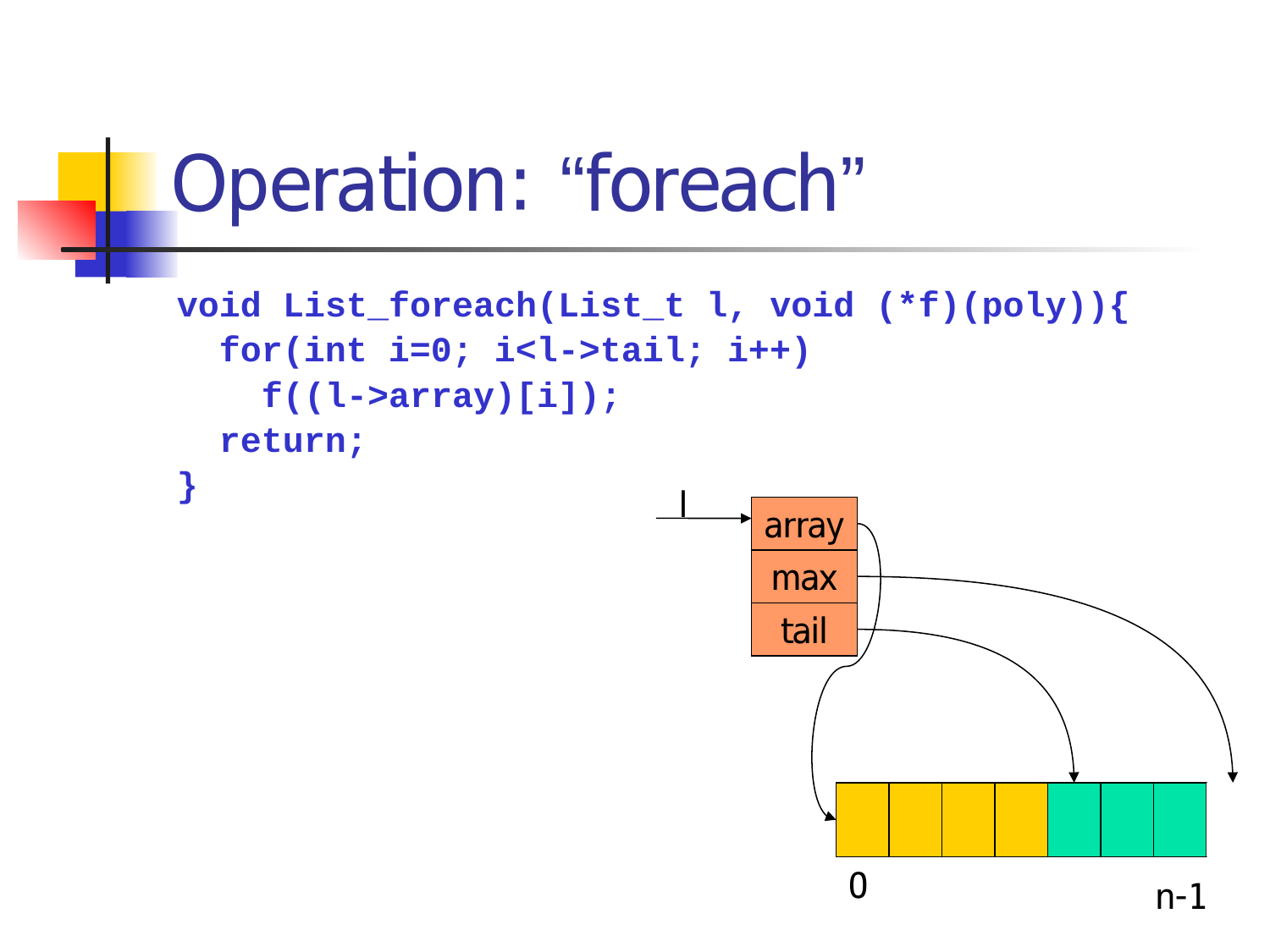

# Operation: “foreach”
void List_foreach(List_t l, void (*f)(poly)){
  for(int i=0; i<l->tail; i++)
    f((l->array)[i]);
  return;
}
l
array

max
tail

0
n-1